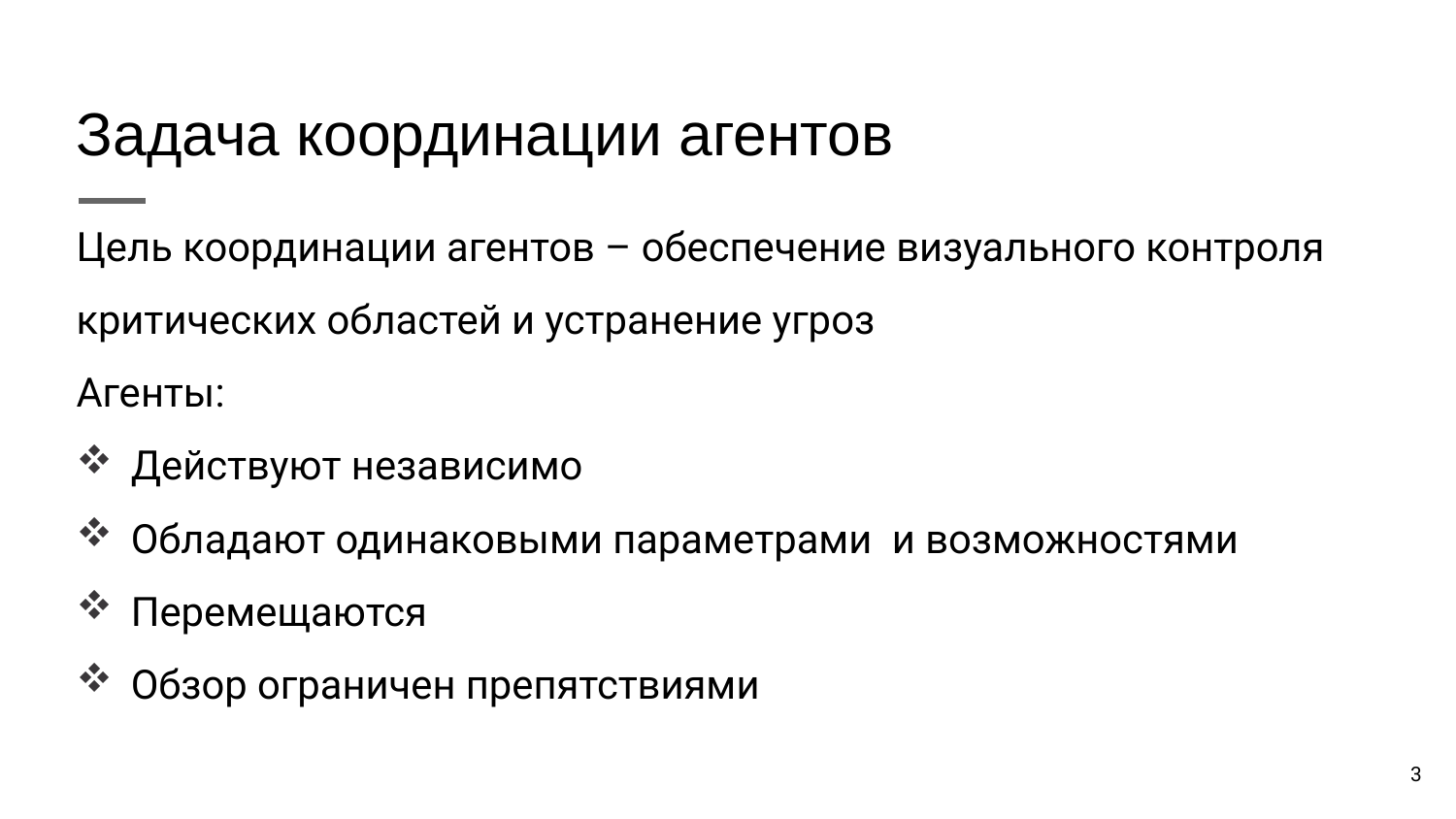

# Задача координации агентов
Цель координации агентов – обеспечение визуального контроля критических областей и устранение угроз
Агенты:
Действуют независимо
Обладают одинаковыми параметрами  и возможностями
Перемещаются
Обзор ограничен препятствиями
3